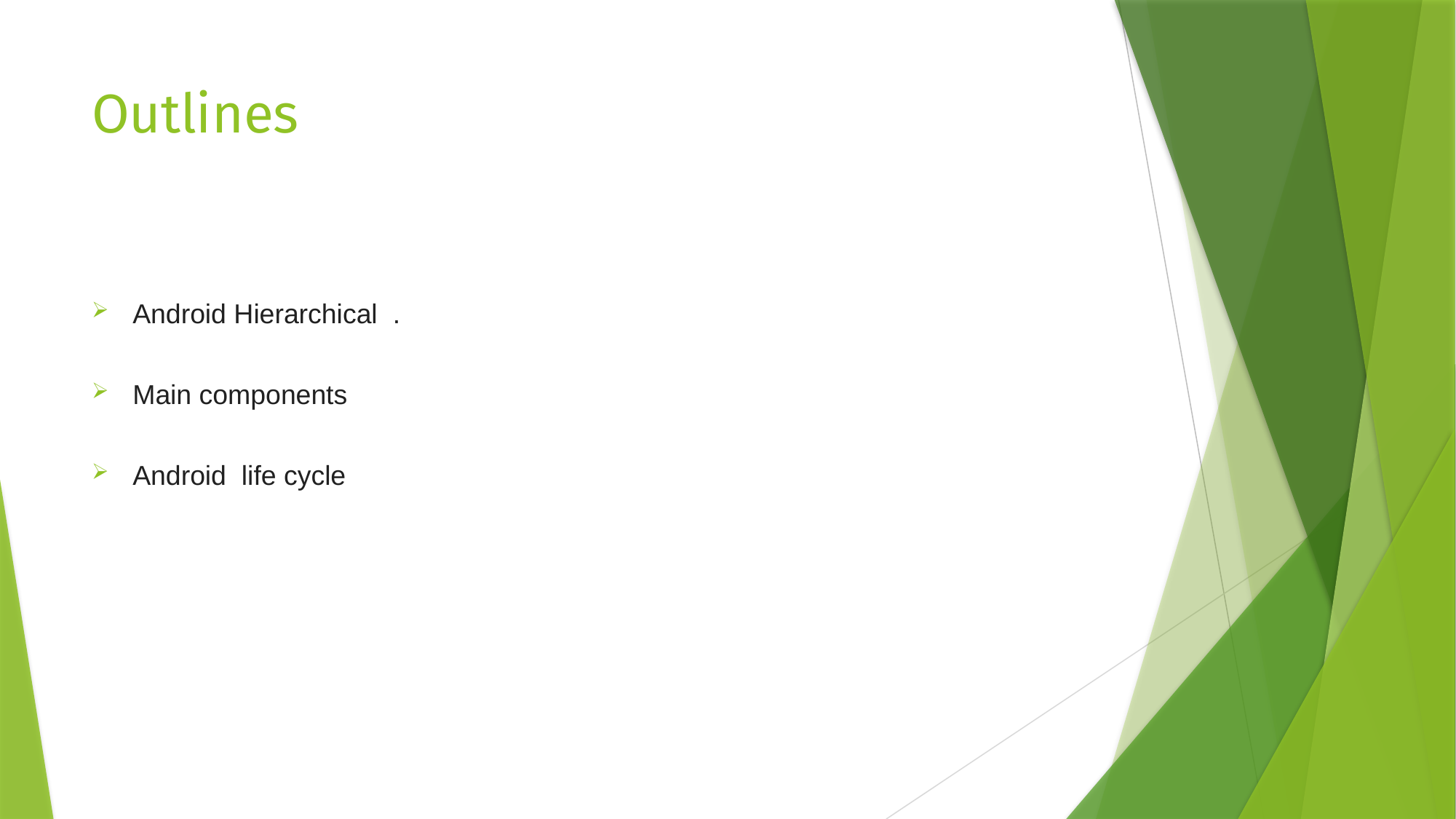

# Outlines
Android Hierarchical  .
Main components
Android  life cycle